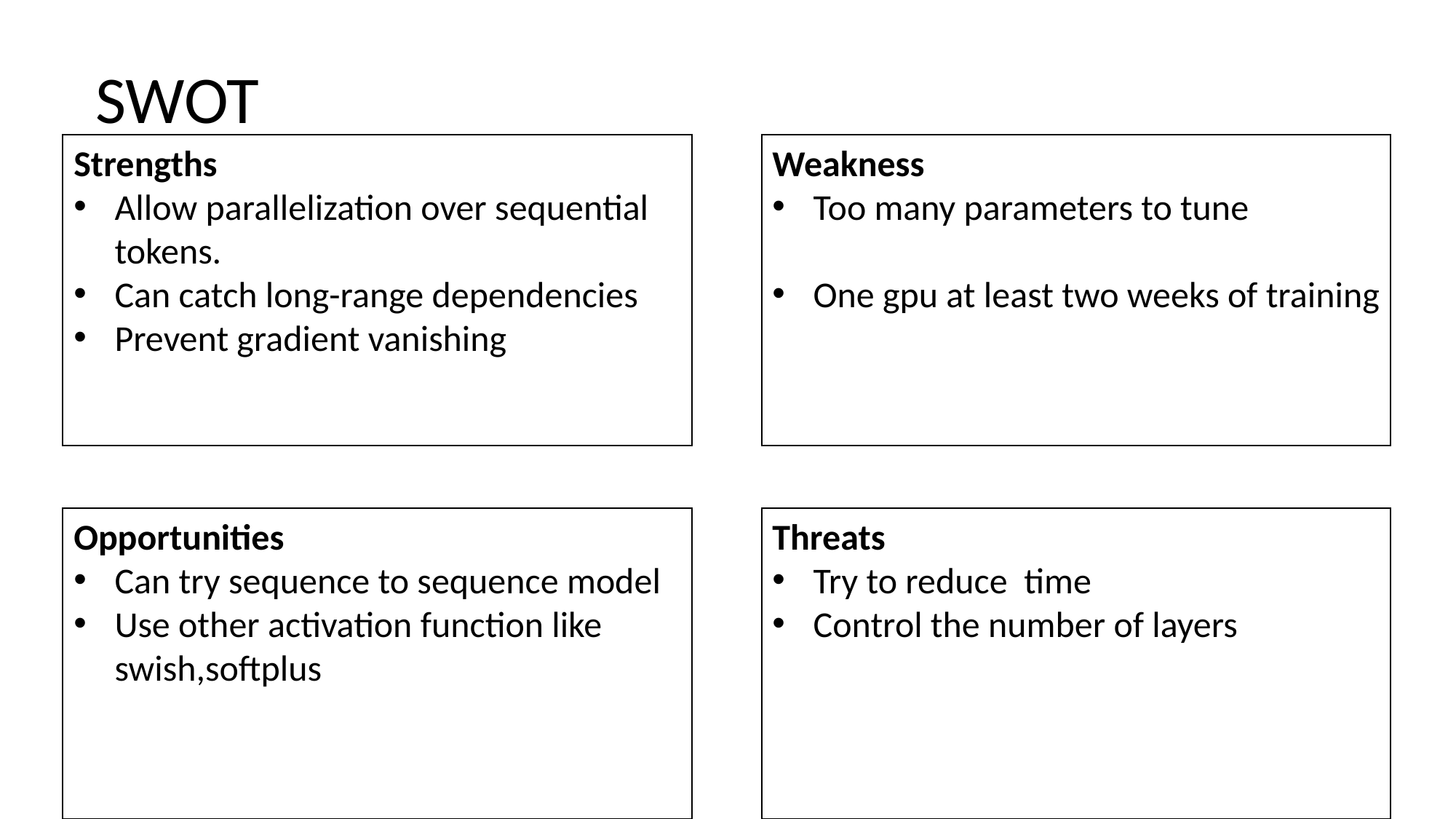

# SWOT

Strengths
Allow parallelization over sequential tokens.
Can catch long-range dependencies
Prevent gradient vanishing

Weakness
Too many parameters to tune

One gpu at least two weeks of training

Opportunities
Can try sequence to sequence model
Use other activation function like swish,softplus

Threats
Try to reduce  time
Control the number of layers